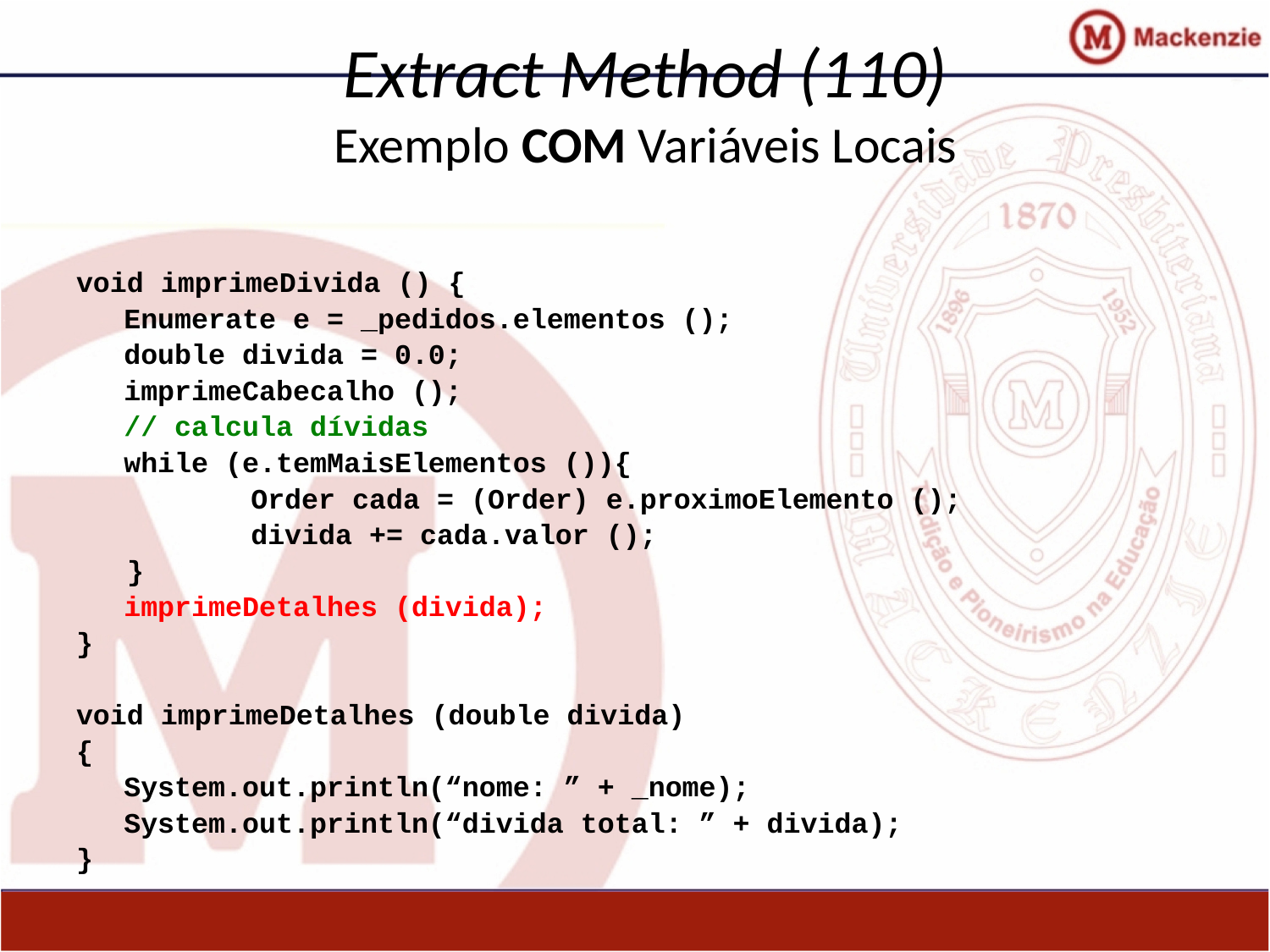

# Extract Method (110) Exemplo COM Variáveis Locais
void imprimeDivida () {
	Enumerate e = _pedidos.elementos ();
	double divida = 0.0;
	imprimeCabecalho ();
	// calcula dívidas
	while (e.temMaisElementos ()){
		Order cada = (Order) e.proximoElemento ();
		divida += cada.valor ();
   }
	imprimeDetalhes (divida);
}

void imprimeDetalhes (double divida)
{
	System.out.println(“nome: ” + _nome);
	System.out.println(“divida total: ” + divida);
}